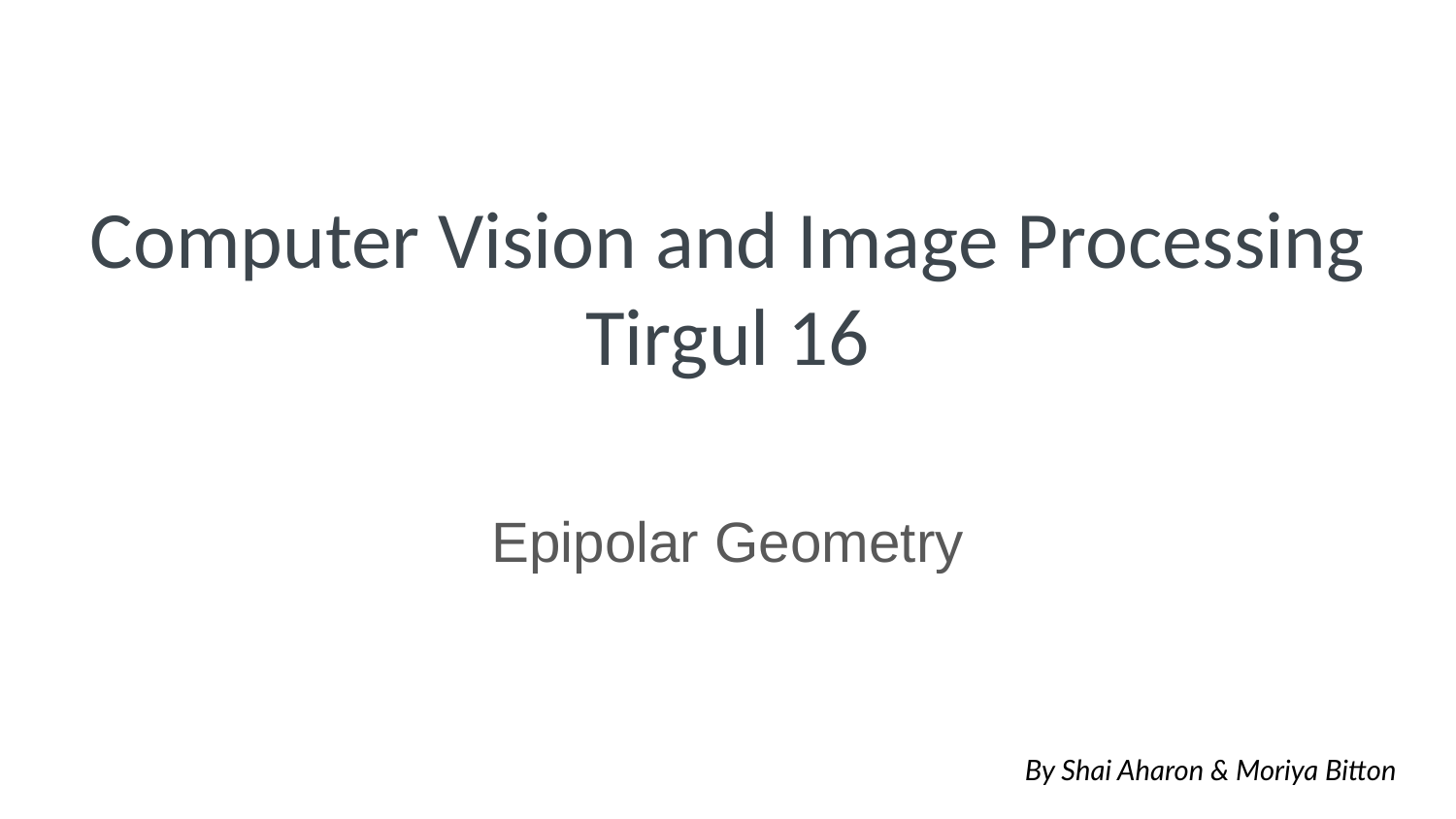

# Computer Vision and Image Processing
Tirgul 16
Epipolar Geometry
By Shai Aharon & Moriya Bitton